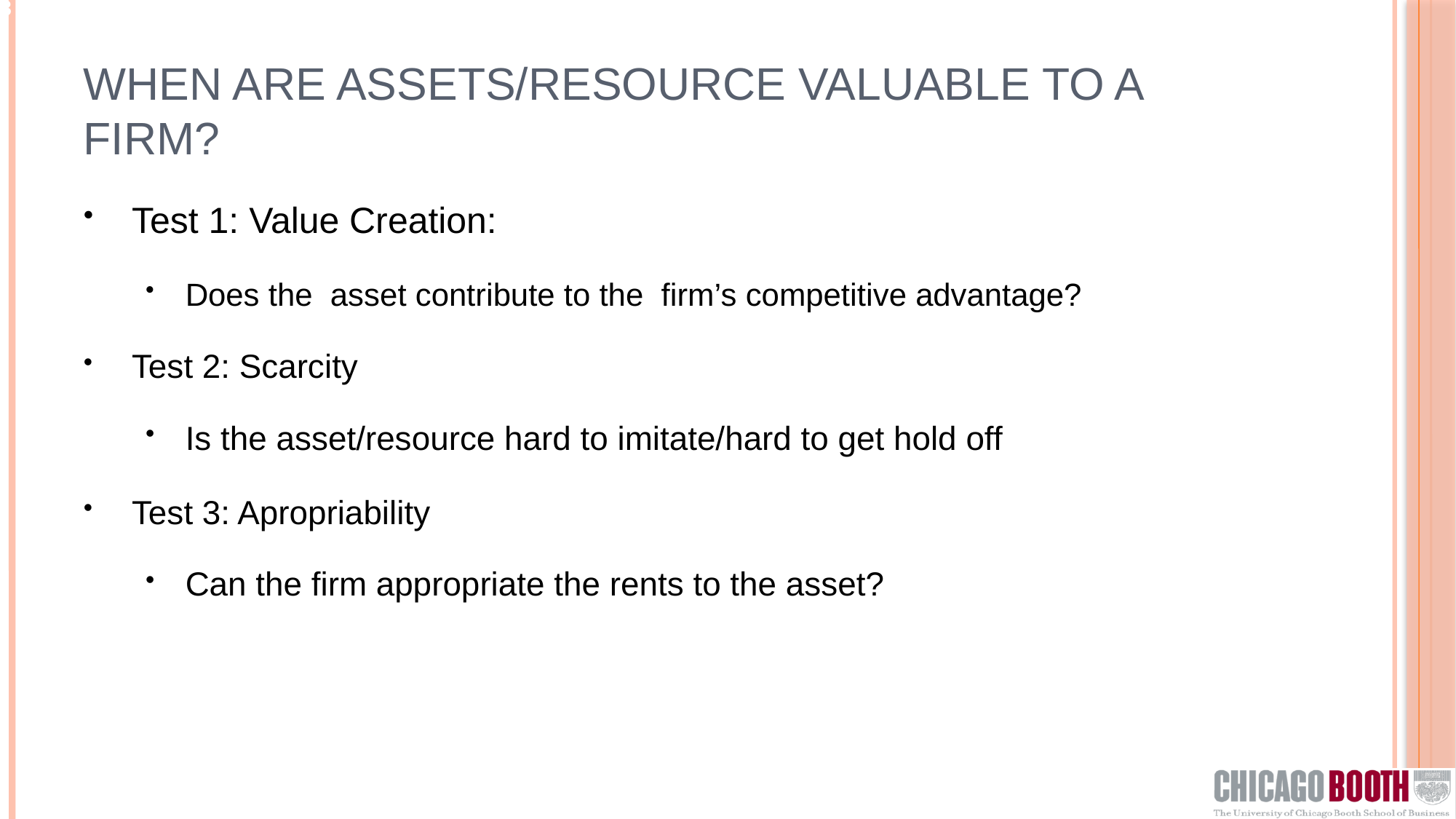

# When are assets/resource valuable to a firm?

Test 1: Value Creation:
Does the  asset contribute to the  firm’s competitive advantage?
Test 2: Scarcity
Is the asset/resource hard to imitate/hard to get hold off
Test 3: Apropriability
Can the firm appropriate the rents to the asset?
43